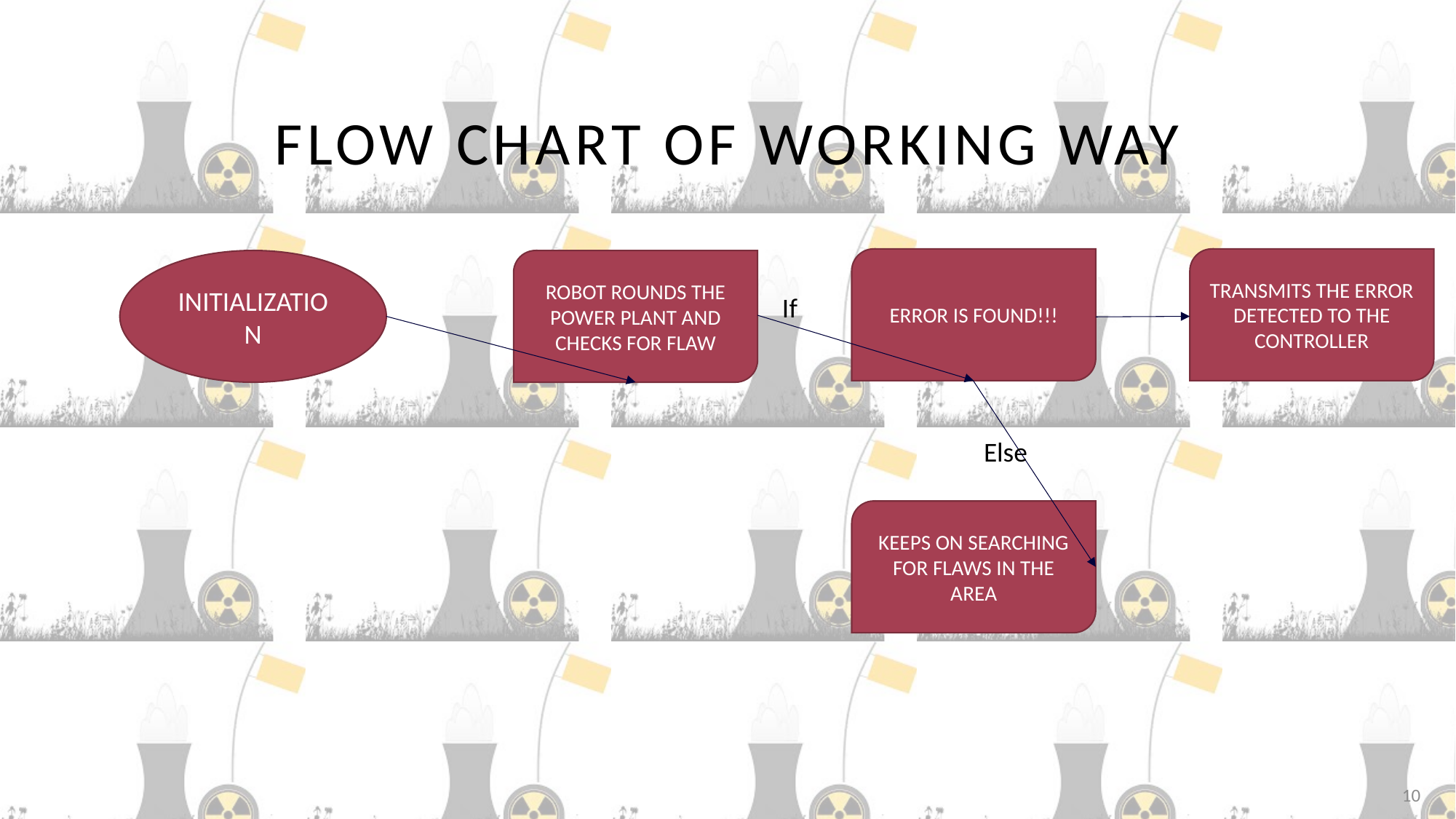

# FLOW CHART OF WORKING WAY
ERROR IS FOUND!!!
TRANSMITS THE ERROR DETECTED TO THE CONTROLLER
INITIALIZATION
ROBOT ROUNDS THE POWER PLANT AND CHECKS FOR FLAW
If
Else
KEEPS ON SEARCHING FOR FLAWS IN THE AREA
10